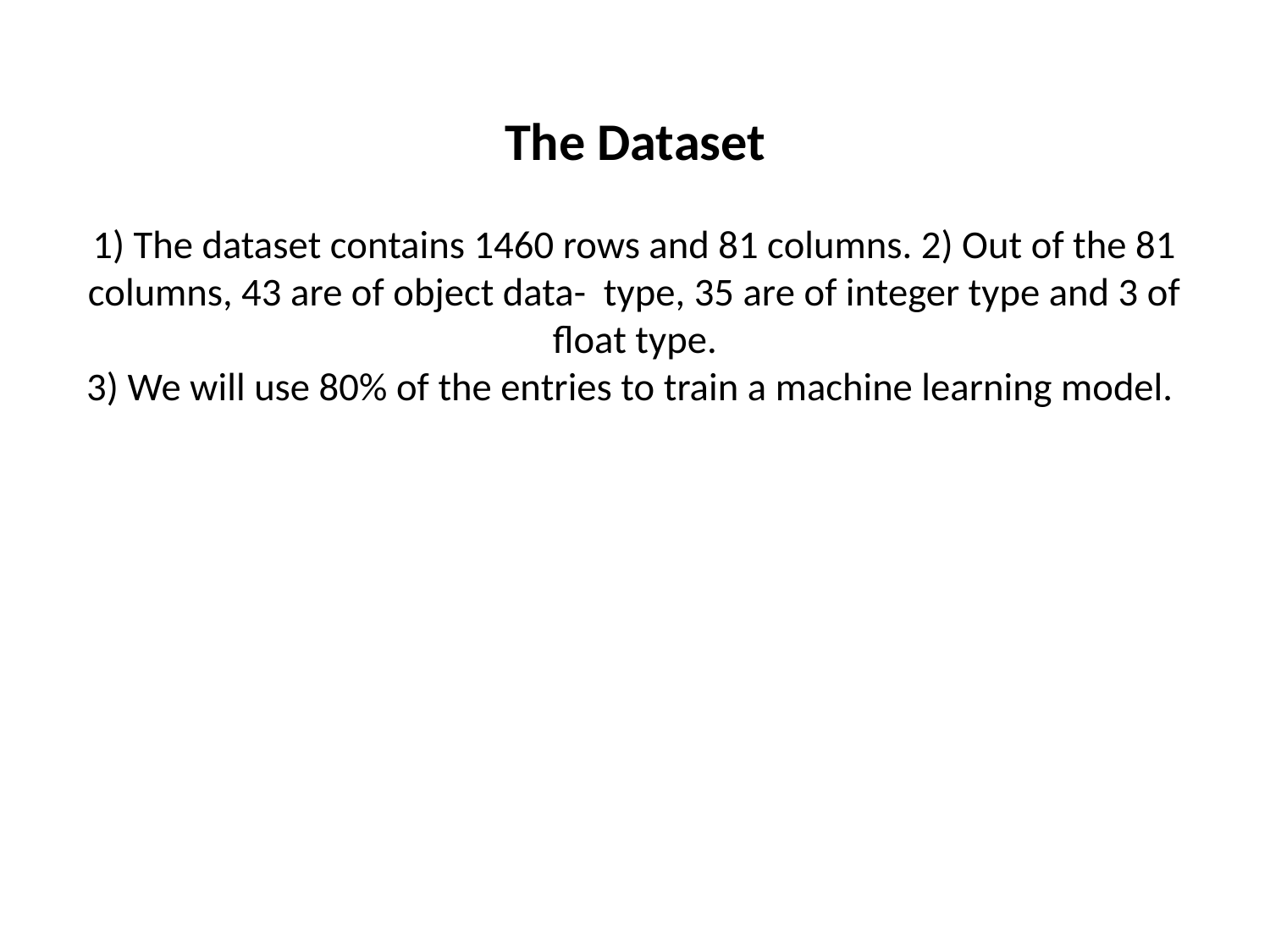

# The Dataset 1) The dataset contains 1460 rows and 81 columns. 2) Out of the 81 columns, 43 are of object data-  type, 35 are of integer type and 3 of float type. 3) We will use 80% of the entries to train a machine learning model.